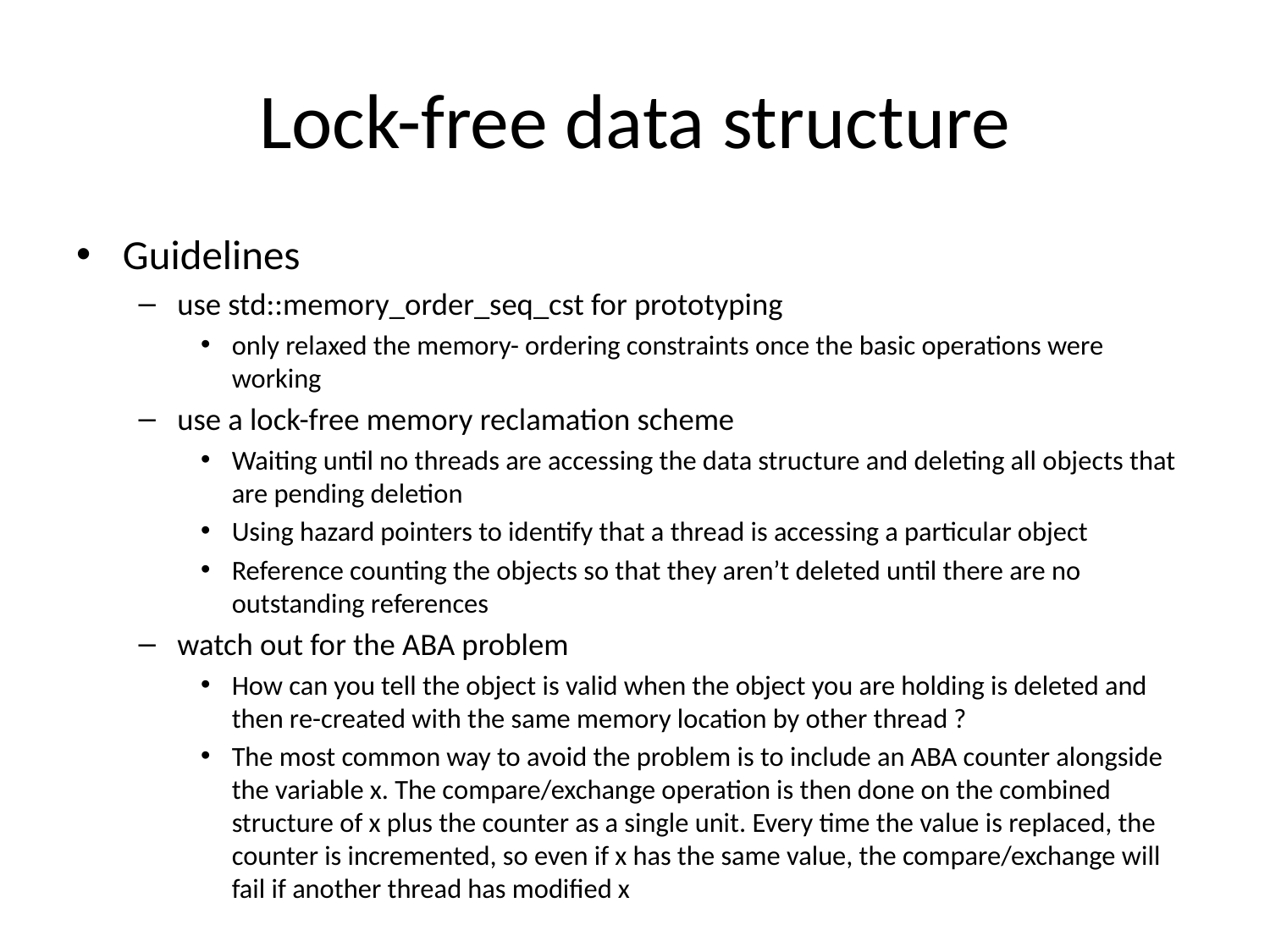

# Lock-free data structure
Guidelines
use std::memory_order_seq_cst for prototyping
only relaxed the memory- ordering constraints once the basic operations were working
use a lock-free memory reclamation scheme
Waiting until no threads are accessing the data structure and deleting all objects that are pending deletion
Using hazard pointers to identify that a thread is accessing a particular object
Reference counting the objects so that they aren’t deleted until there are no outstanding references
watch out for the ABA problem
How can you tell the object is valid when the object you are holding is deleted and then re-created with the same memory location by other thread ?
The most common way to avoid the problem is to include an ABA counter alongside the variable x. The compare/exchange operation is then done on the combined structure of x plus the counter as a single unit. Every time the value is replaced, the counter is incremented, so even if x has the same value, the compare/exchange will fail if another thread has modified x